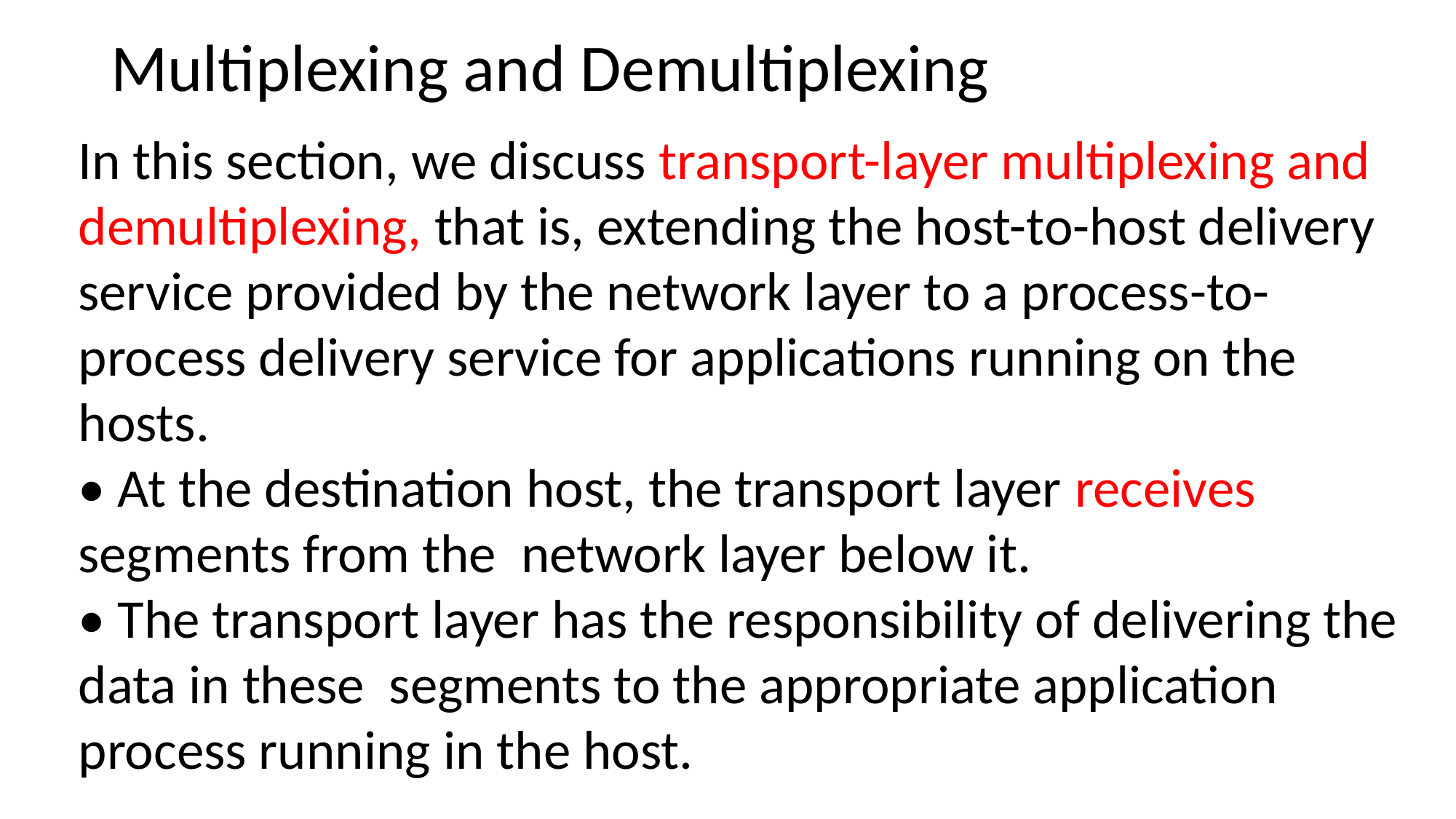

# Multiplexing and Demultiplexing
In this section, we discuss transport-layer multiplexing and demultiplexing, that is, extending the host-to-host delivery service provided by the network layer to a process-to-process delivery service for applications running on the hosts.
• At the destination host, the transport layer receives segments from the  network layer below it.
• The transport layer has the responsibility of delivering the data in these  segments to the appropriate application process running in the host.